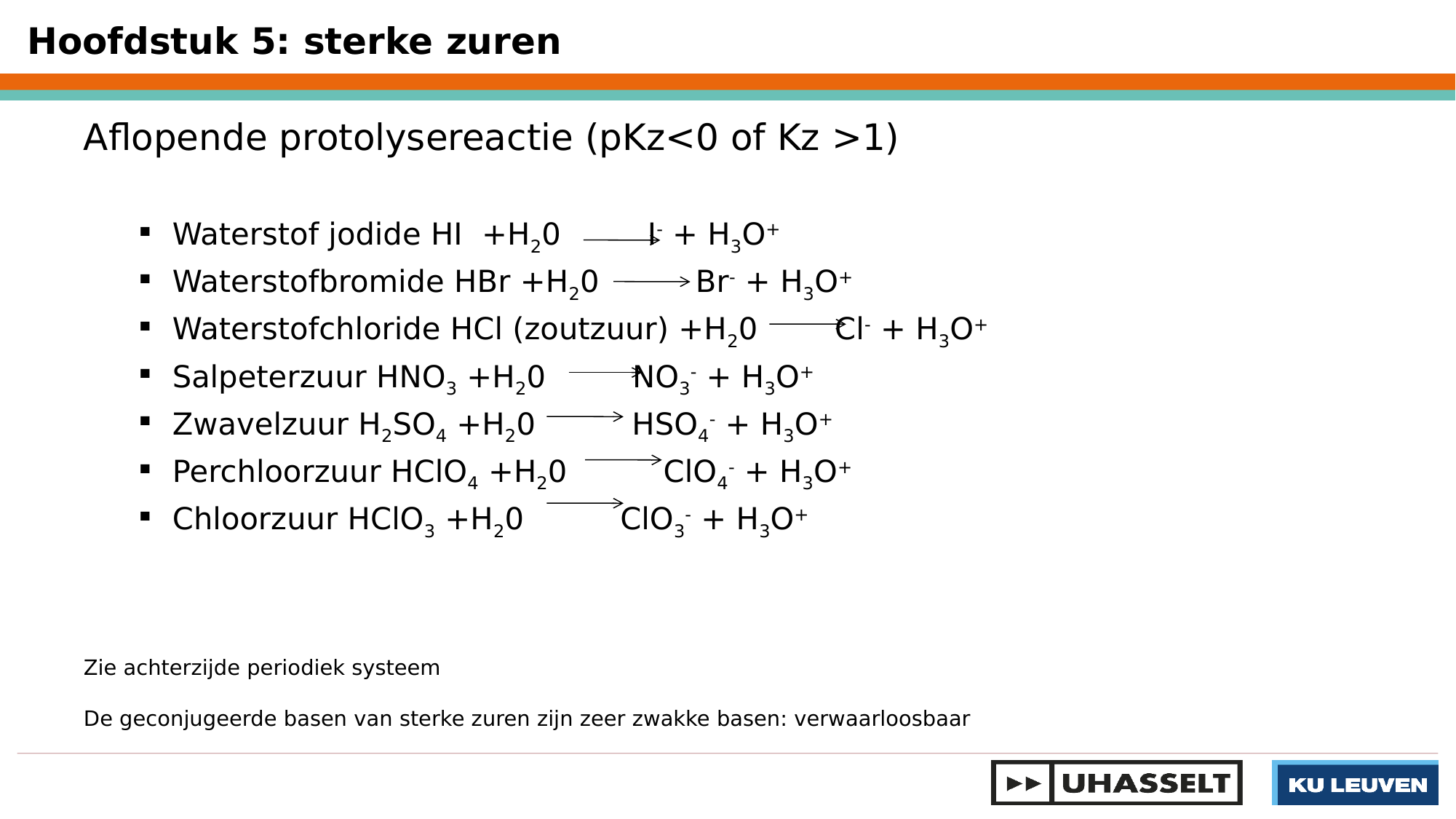

Hoofdstuk 5: sterke zuren
Aflopende protolysereactie (pKz<0 of Kz >1)

Waterstof jodide HI  +H20         I- + H3O+
Waterstofbromide HBr +H20          Br- + H3O+
Waterstofchloride HCl (zoutzuur) +H20        Cl- + H3O+
Salpeterzuur HNO3 +H20         NO3- + H3O+
Zwavelzuur H2SO4 +H20          HSO4- + H3O+
Perchloorzuur HClO4 +H20          ClO4- + H3O+
Chloorzuur HClO3 +H20          ClO3- + H3O+

Zie achterzijde periodiek systeem
De geconjugeerde basen van sterke zuren zijn zeer zwakke basen: verwaarloosbaar